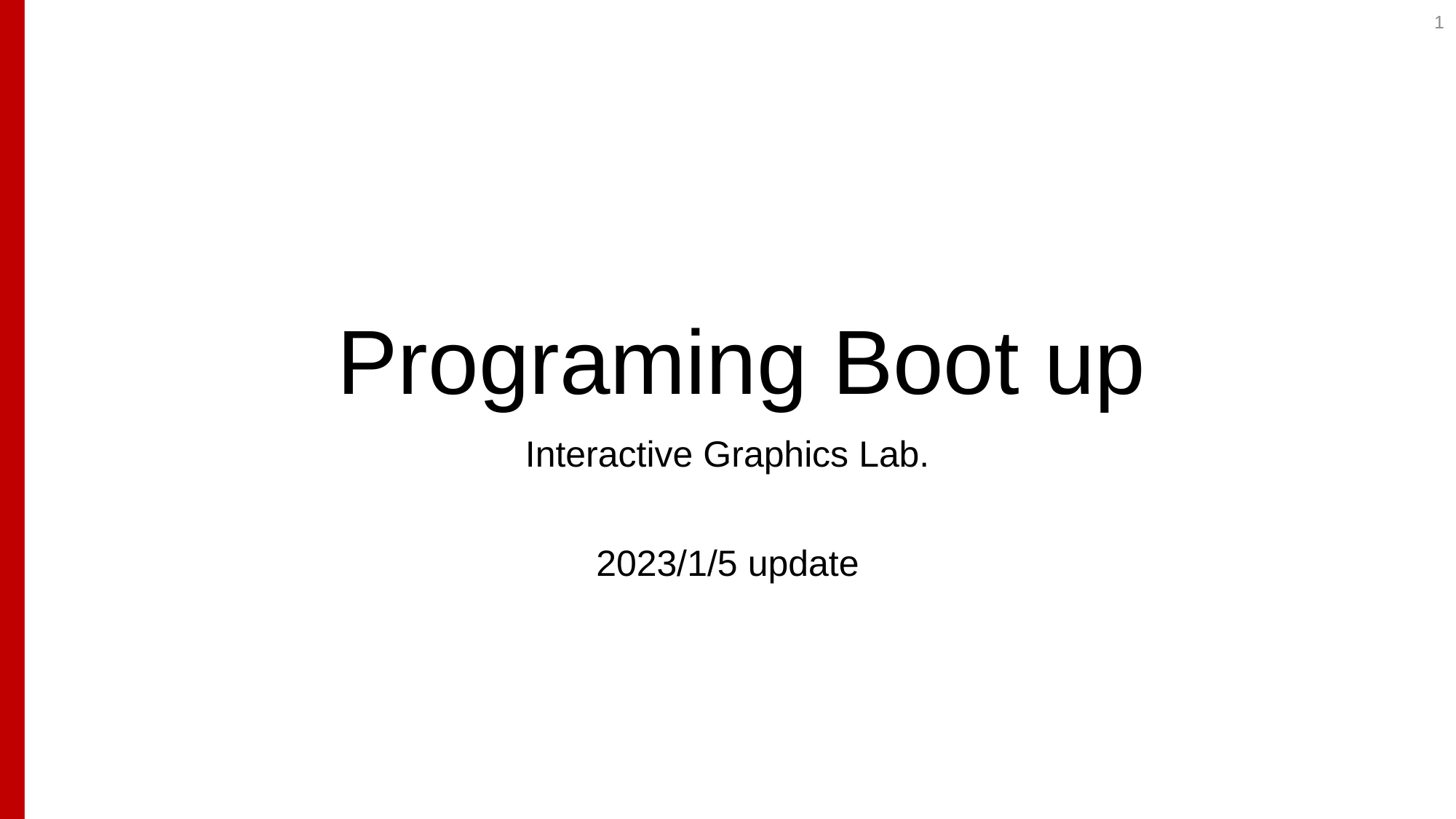

1
# Programing Boot up
Interactive Graphics Lab.

2023/1/5 update